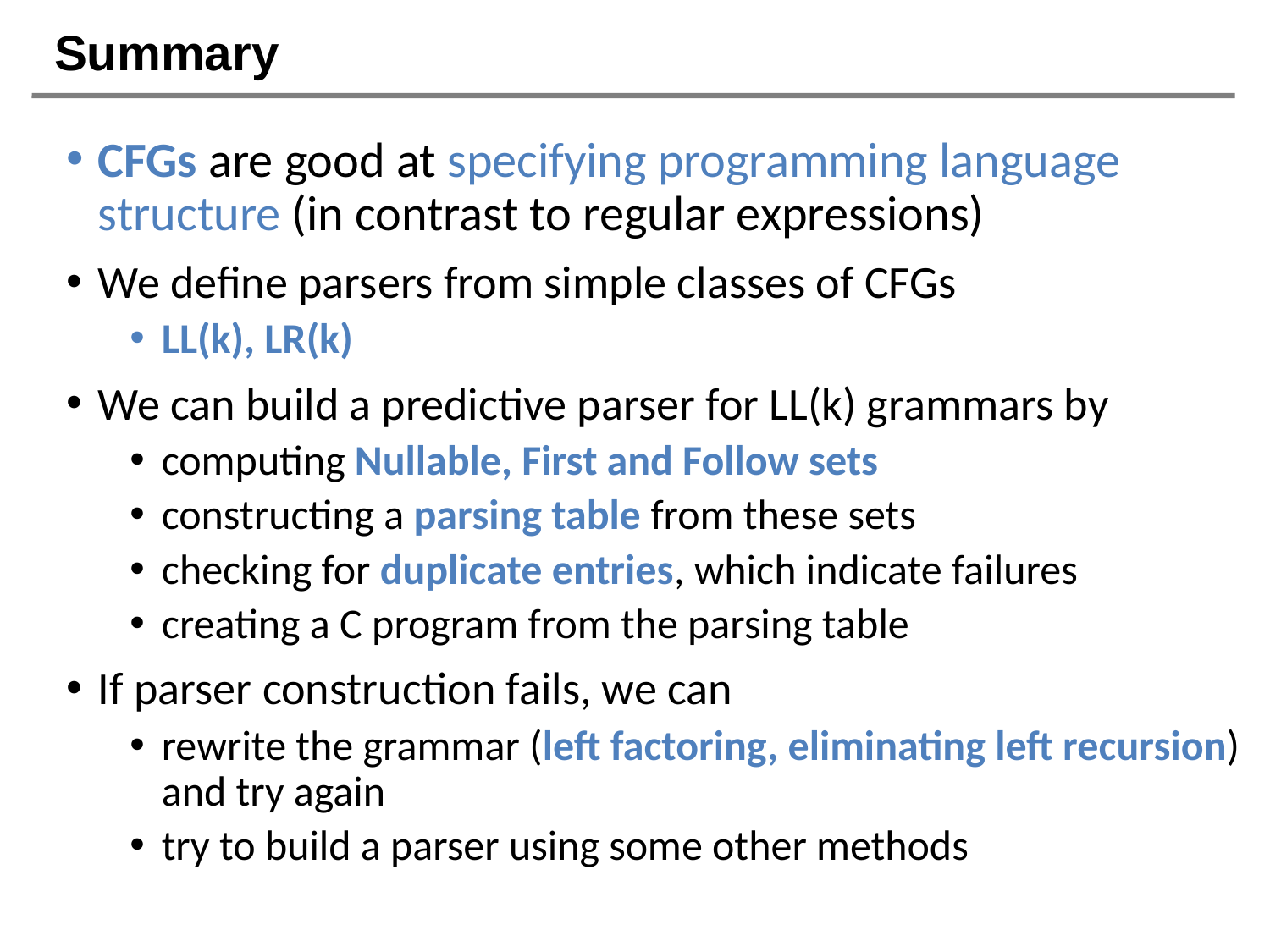

# Summary
CFGs are good at specifying programming language structure (in contrast to regular expressions)
We define parsers from simple classes of CFGs
LL(k), LR(k)
We can build a predictive parser for LL(k) grammars by
computing Nullable, First and Follow sets
constructing a parsing table from these sets
checking for duplicate entries, which indicate failures
creating a C program from the parsing table
If parser construction fails, we can
rewrite the grammar (left factoring, eliminating left recursion) and try again
try to build a parser using some other methods